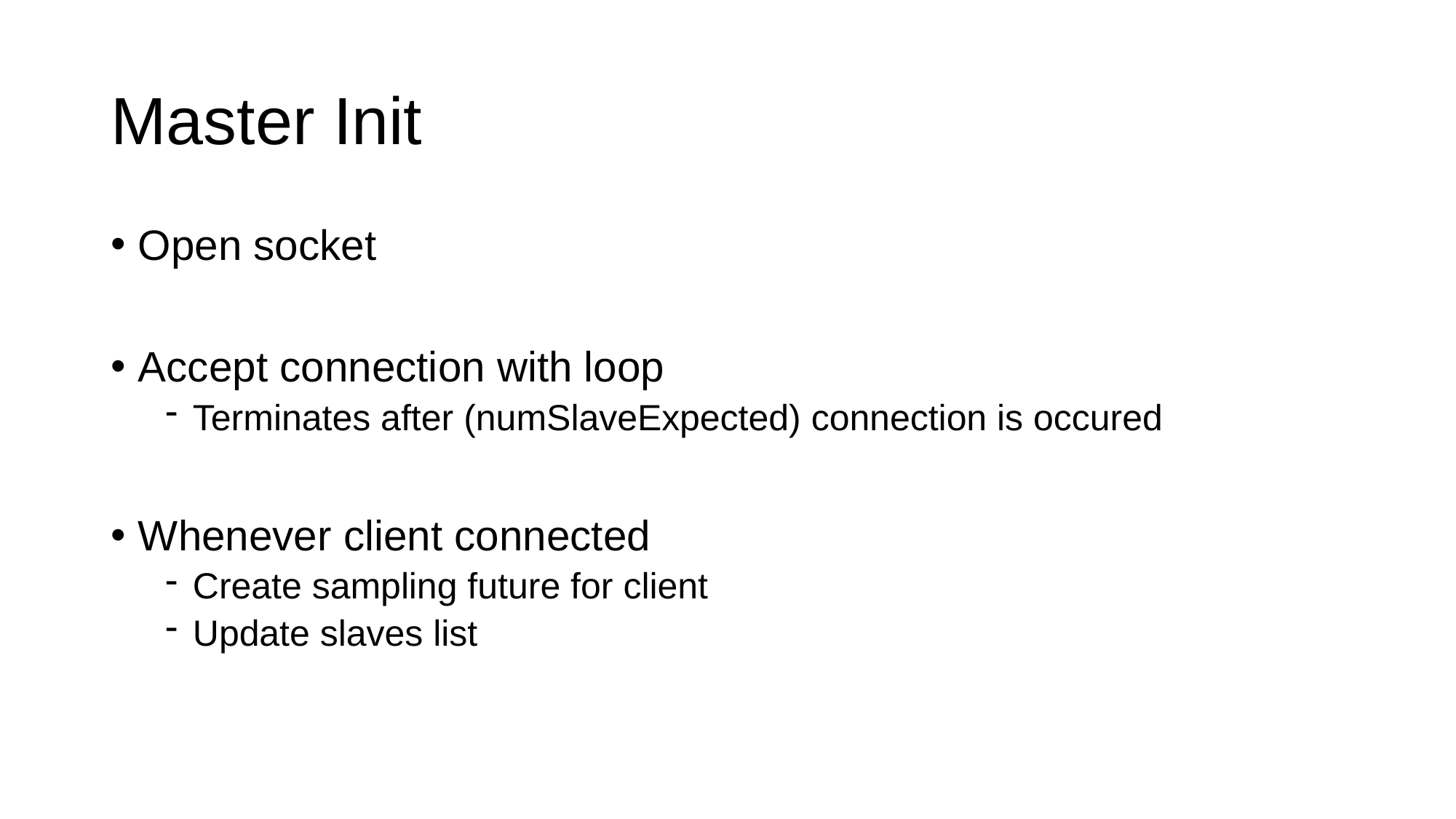

# Master Init
Open socket

Accept connection with loop
Terminates after (numSlaveExpected) connection is occured

Whenever client connected
Create sampling future for client
Update slaves list